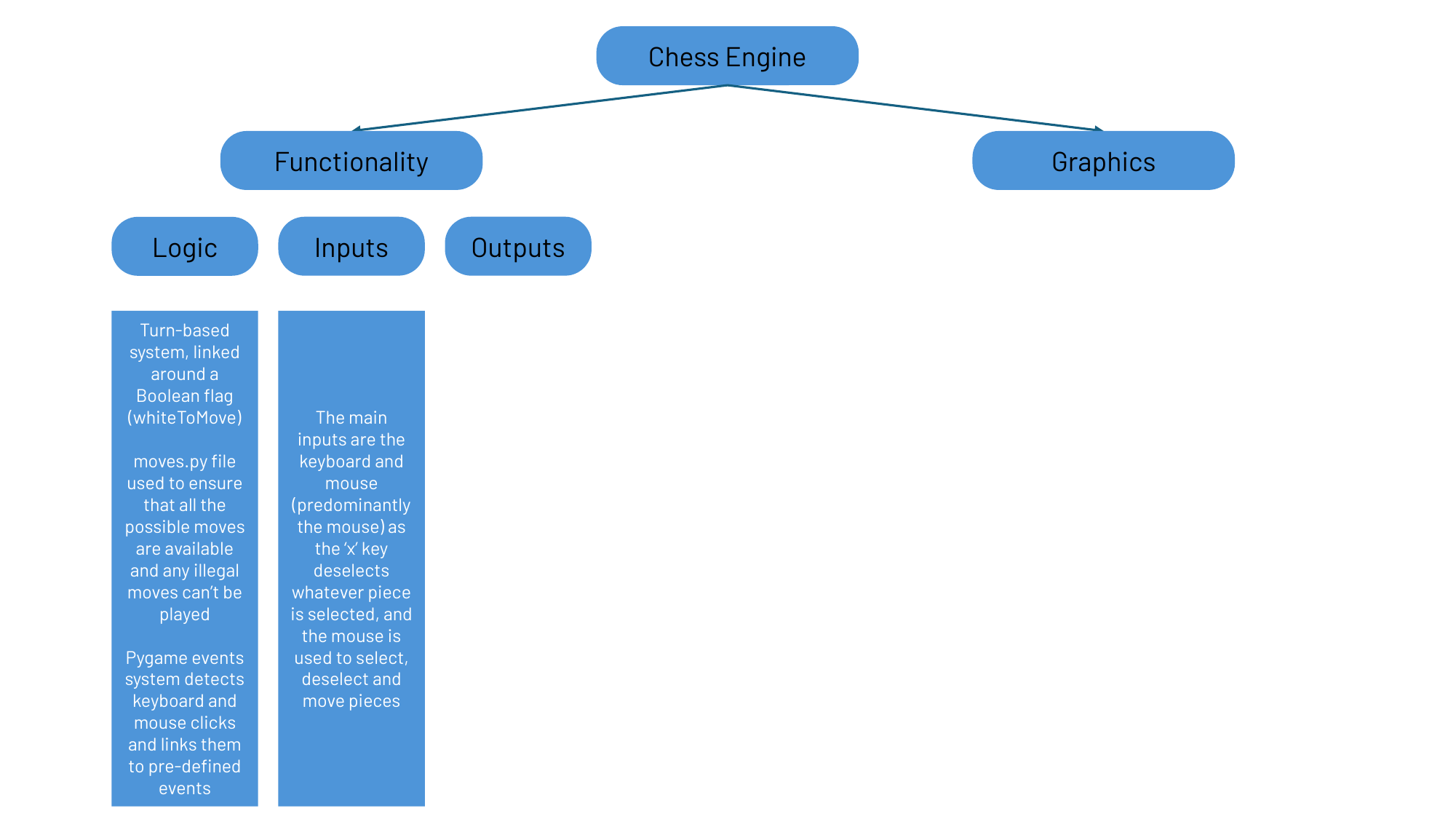

Chess Engine
Functionality
Graphics
Inputs
Outputs
Logic
Turn-based system, linked around a Boolean flag (whiteToMove)

moves.py file used to ensure that all the possible moves are available and any illegal moves can’t be played

Pygame events system detects keyboard and mouse clicks and links them to pre-defined events
The main inputs are the keyboard and mouse (predominantly the mouse) as the ‘x’ key deselects whatever piece is selected, and the mouse is used to select, deselect and move pieces